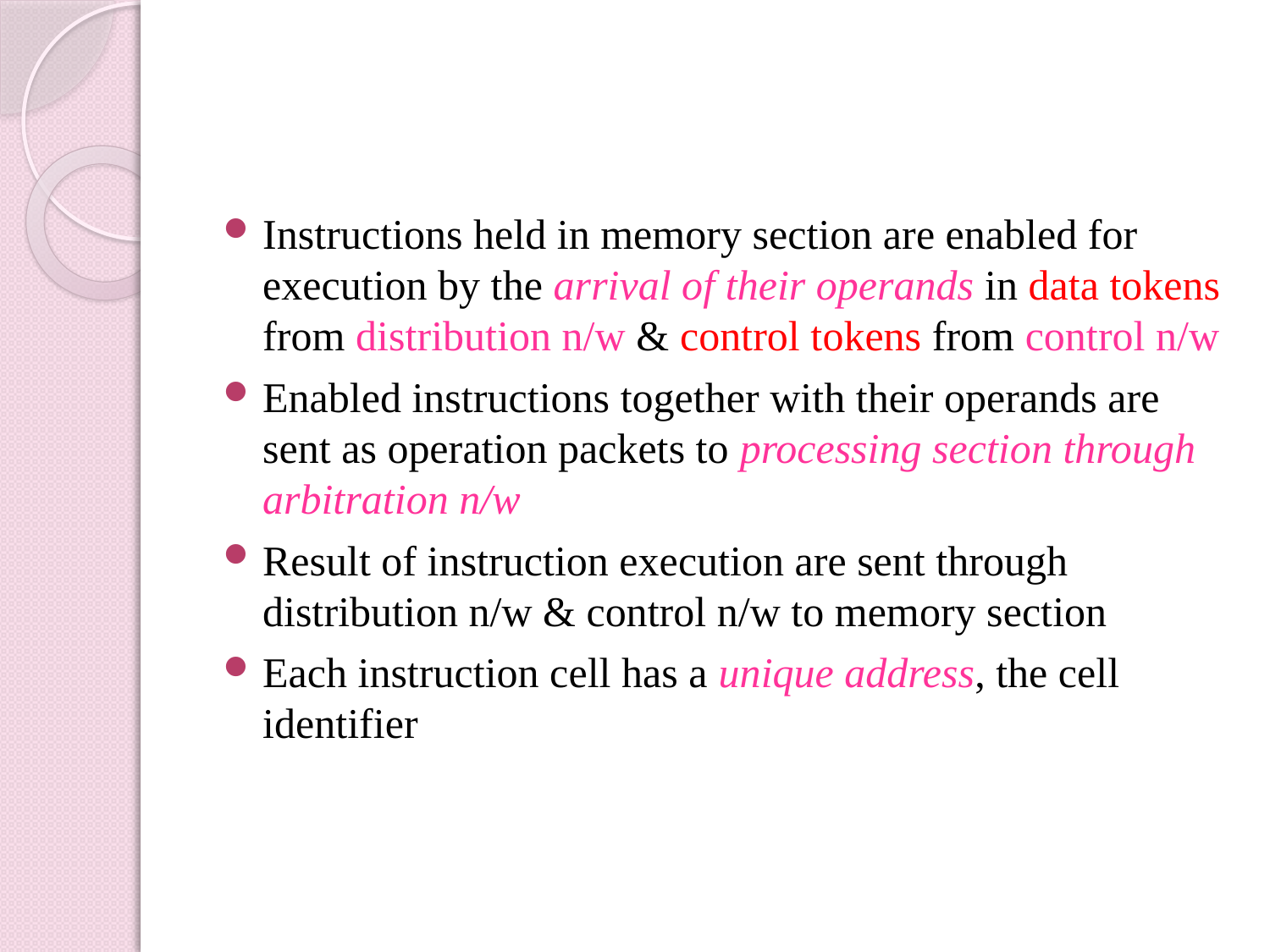

#
Instructions held in memory section are enabled for execution by the arrival of their operands in data tokens from distribution n/w & control tokens from control n/w
Enabled instructions together with their operands are sent as operation packets to processing section through arbitration n/w
Result of instruction execution are sent through distribution n/w & control n/w to memory section
Each instruction cell has a unique address, the cell identifier